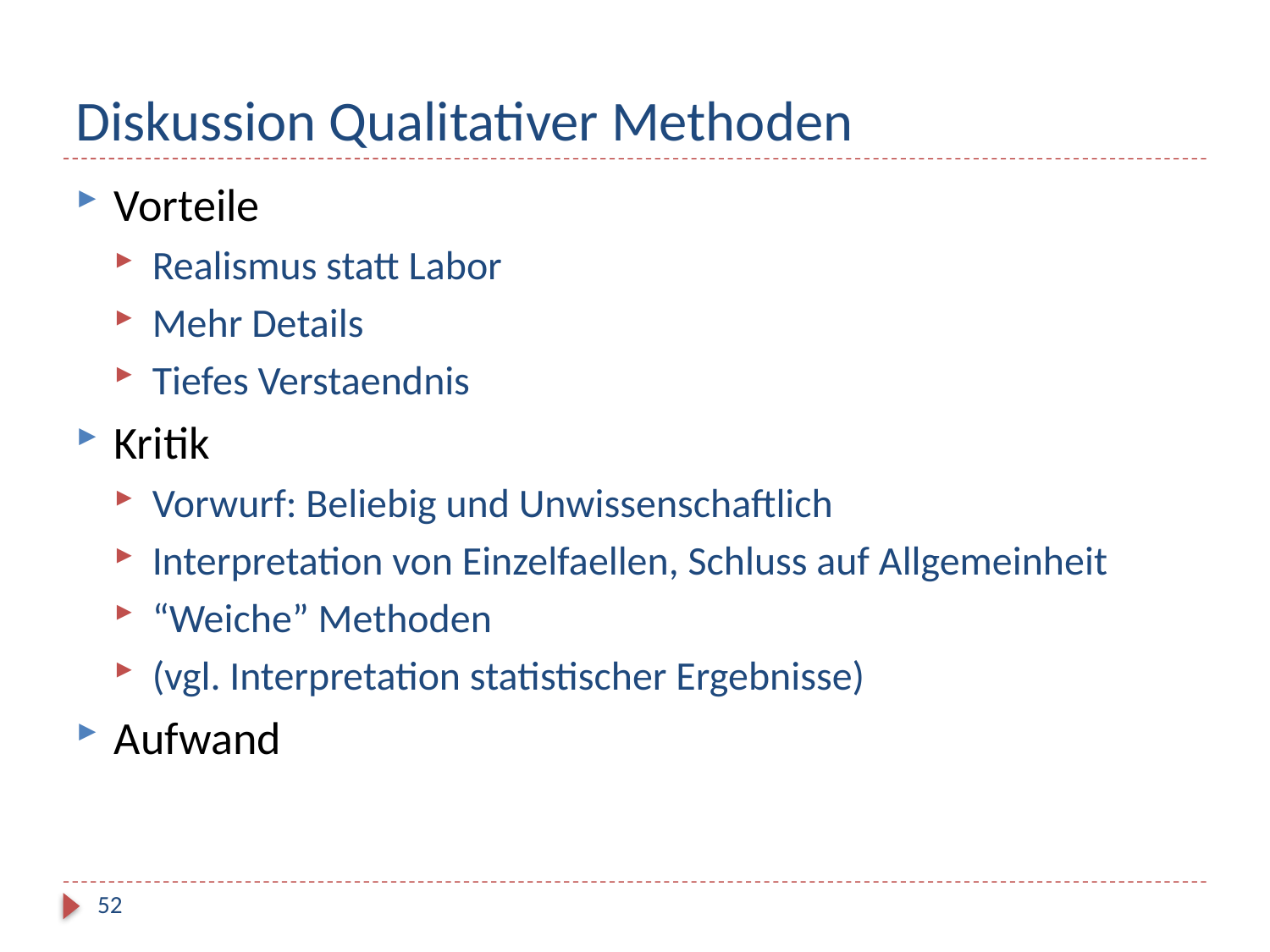

# Diskussion Qualitativer Methoden
Vorteile
Realismus statt Labor
Mehr Details
Tiefes Verstaendnis
Kritik
Vorwurf: Beliebig und Unwissenschaftlich
Interpretation von Einzelfaellen, Schluss auf Allgemeinheit
“Weiche” Methoden
(vgl. Interpretation statistischer Ergebnisse)
Aufwand

52